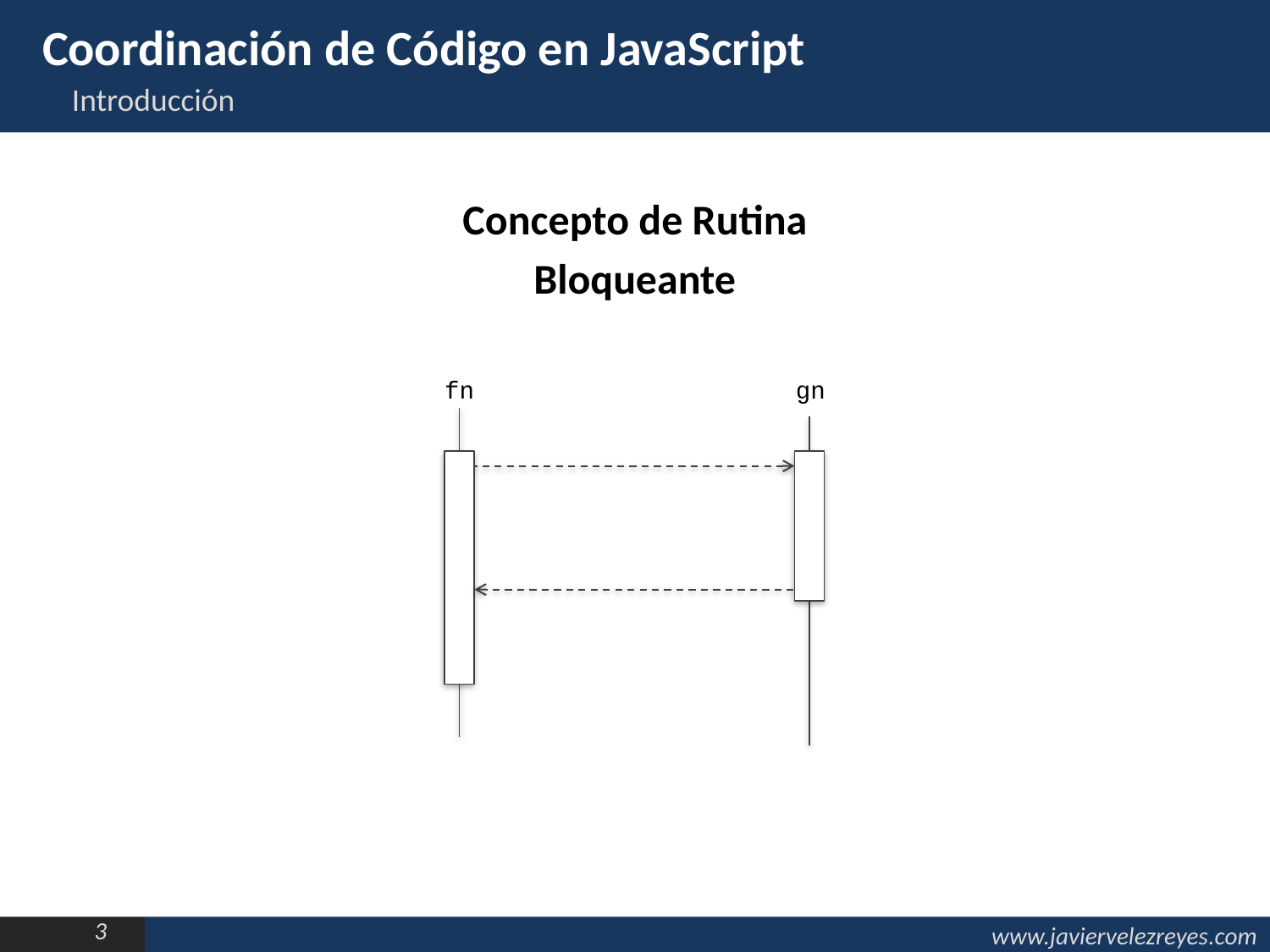

Coordinación de Código en JavaScript
Introducción
Concepto de Rutina
Bloqueante
fn
gn